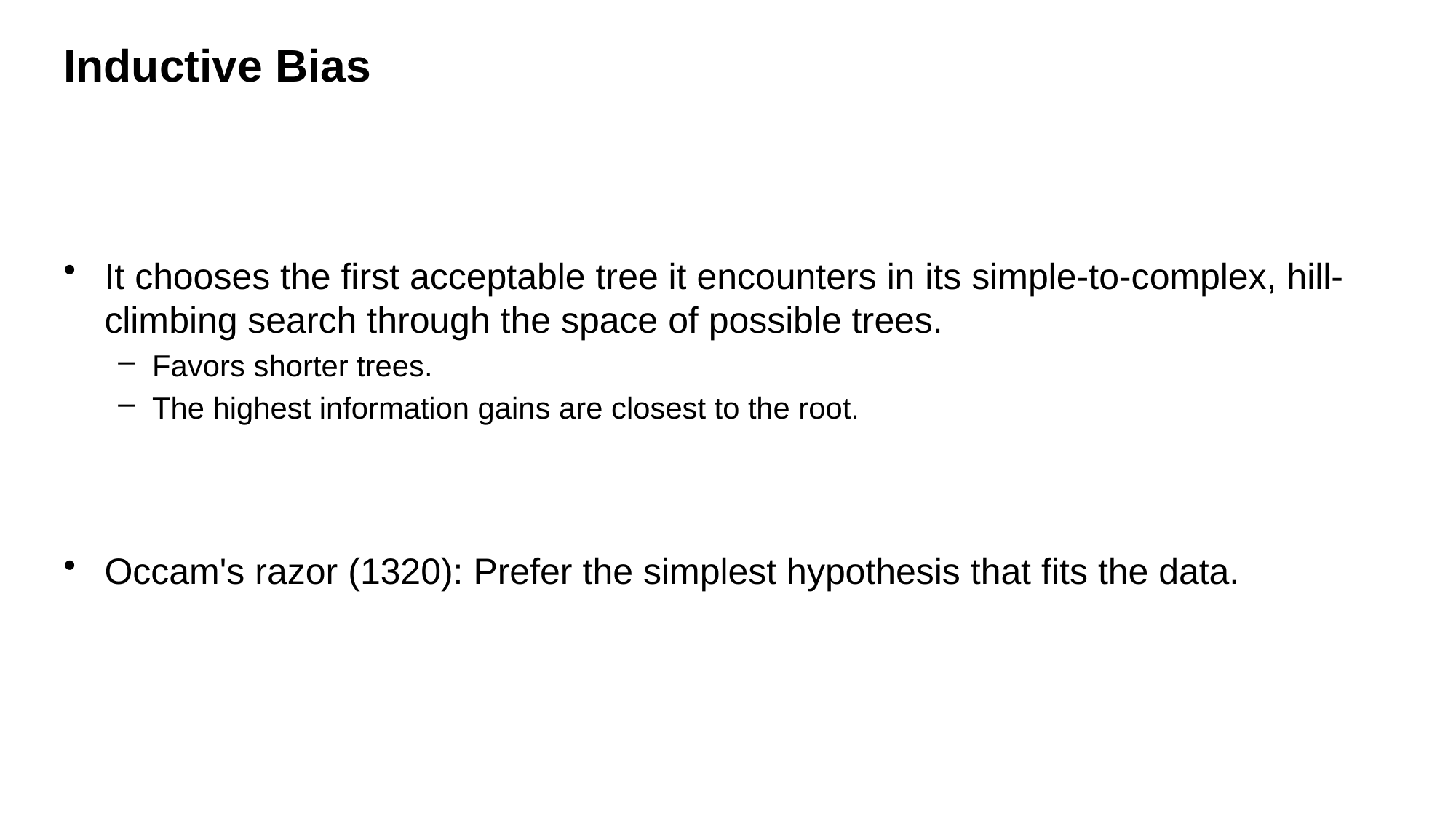

# Inductive Bias
It chooses the first acceptable tree it encounters in its simple-to-complex, hill-climbing search through the space of possible trees.
Favors shorter trees.
The highest information gains are closest to the root.

Occam's razor (1320): Prefer the simplest hypothesis that fits the data.